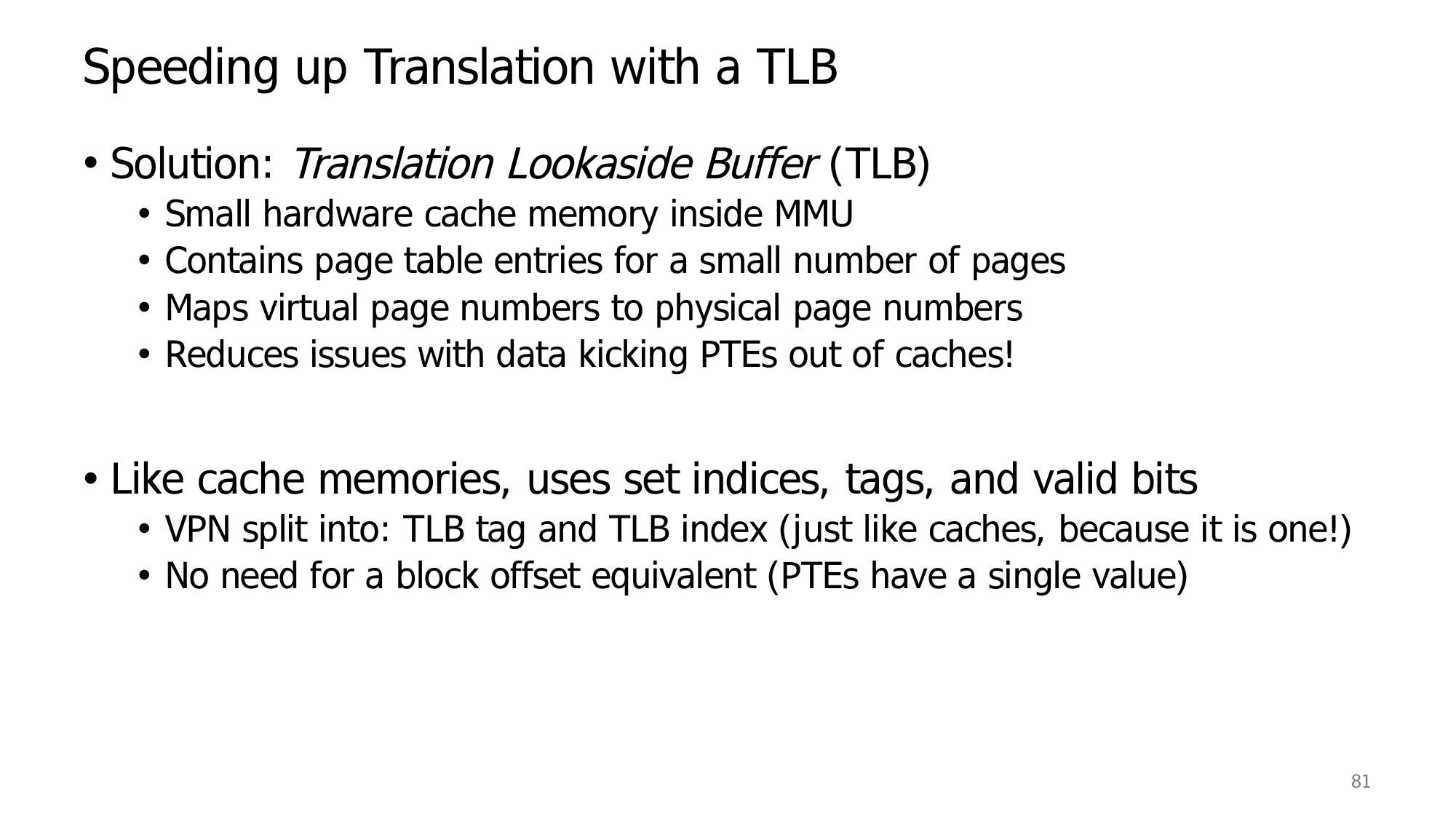

# Speeding up Translation with a TLB
Solution: Translation Lookaside Buffer (TLB)
Small hardware cache memory inside MMU
Contains page table entries for a small number of pages
Maps virtual page numbers to physical page numbers
Reduces issues with data kicking PTEs out of caches!

Like cache memories, uses set indices, tags, and valid bits
VPN split into: TLB tag and TLB index (just like caches, because it is one!)
No need for a block offset equivalent (PTEs have a single value)
81